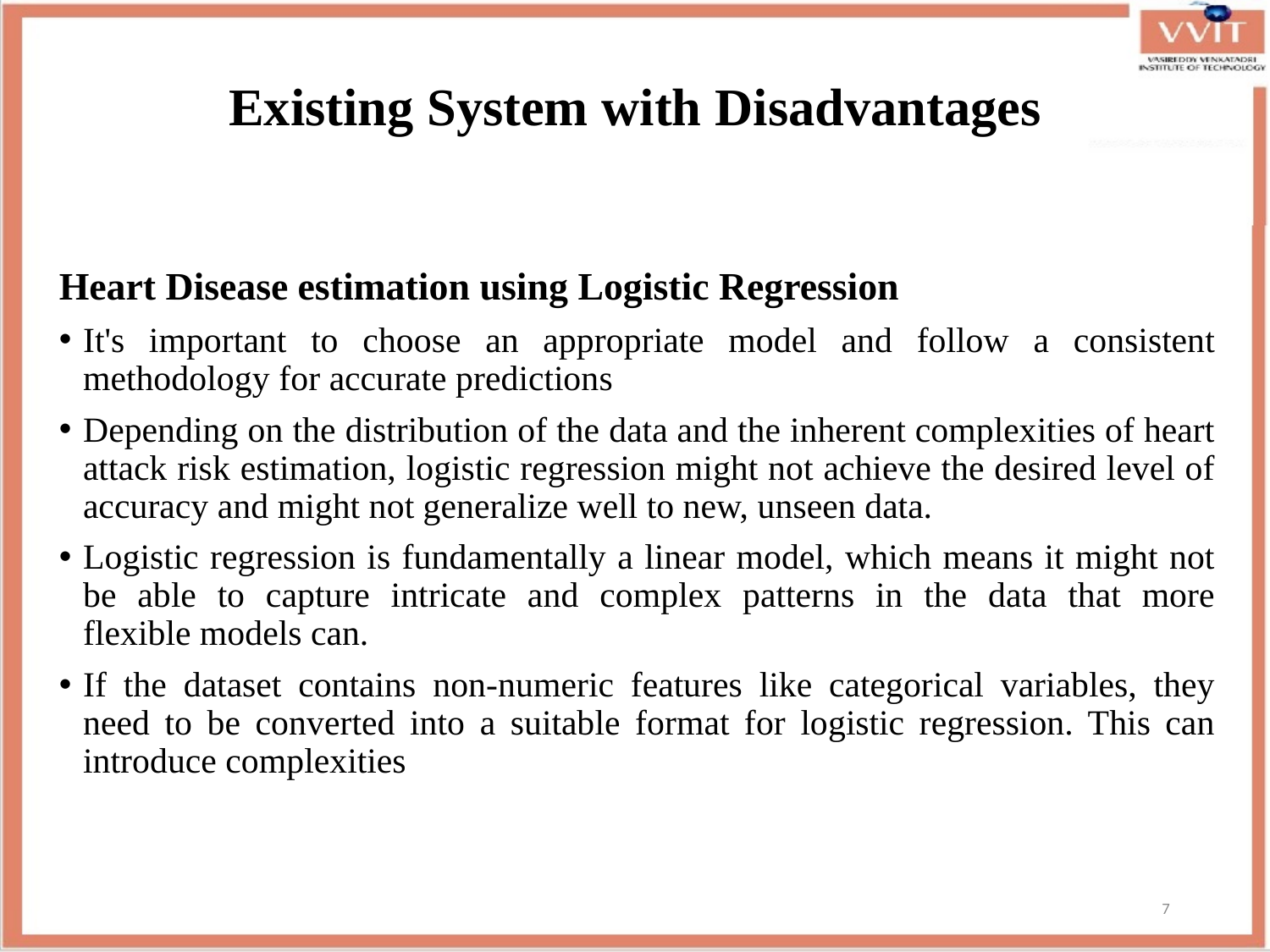

# Existing System with Disadvantages

Heart Disease estimation using Logistic Regression
It's important to choose an appropriate model and follow a consistent methodology for accurate predictions
Depending on the distribution of the data and the inherent complexities of heart attack risk estimation, logistic regression might not achieve the desired level of accuracy and might not generalize well to new, unseen data.
Logistic regression is fundamentally a linear model, which means it might not be able to capture intricate and complex patterns in the data that more flexible models can.
If the dataset contains non-numeric features like categorical variables, they need to be converted into a suitable format for logistic regression. This can introduce complexities
7